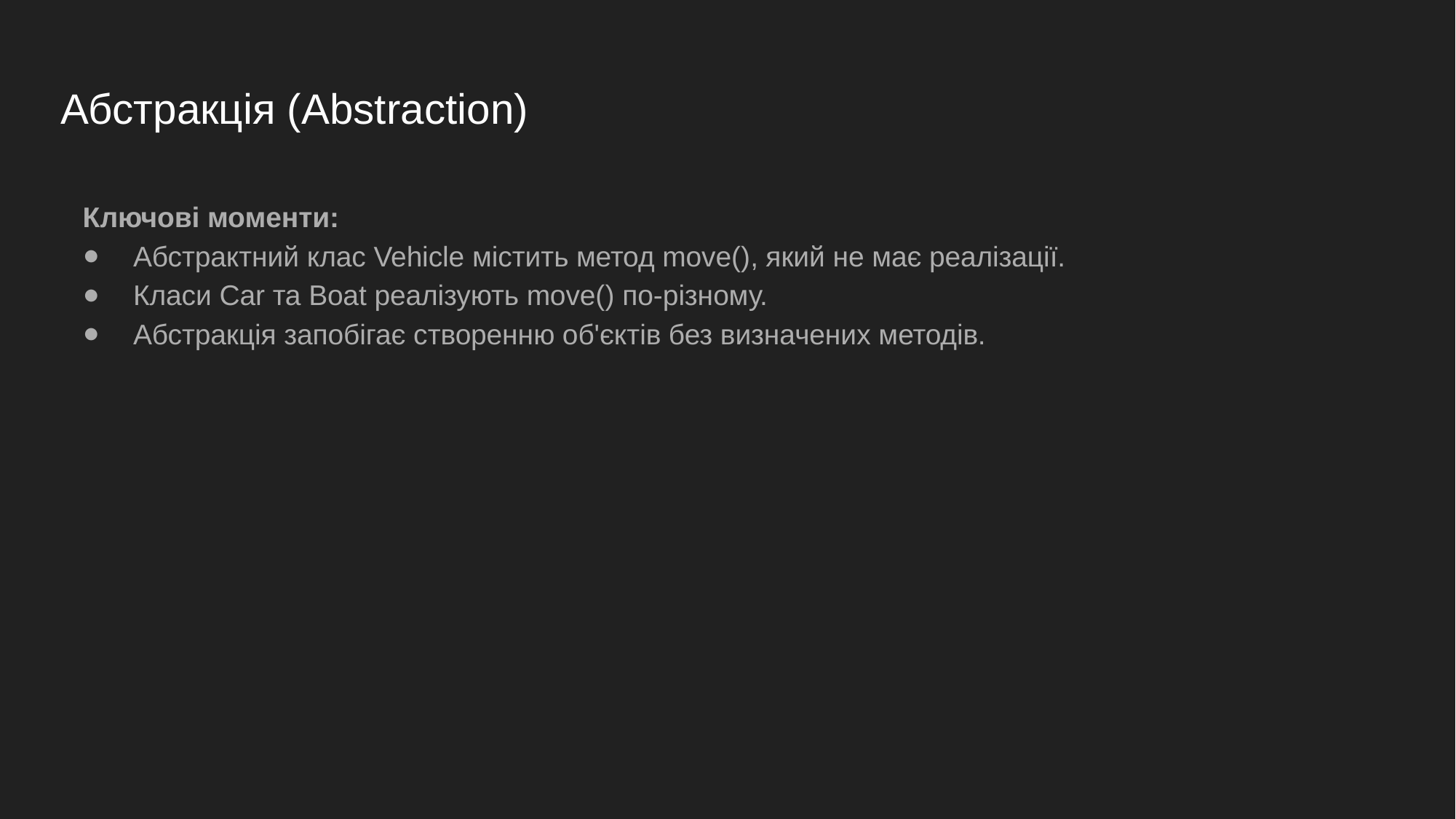

# Абстракція (Abstraction)
Ключові моменти:
Абстрактний клас Vehicle містить метод move(), який не має реалізації.
Класи Car та Boat реалізують move() по-різному.
Абстракція запобігає створенню об'єктів без визначених методів.